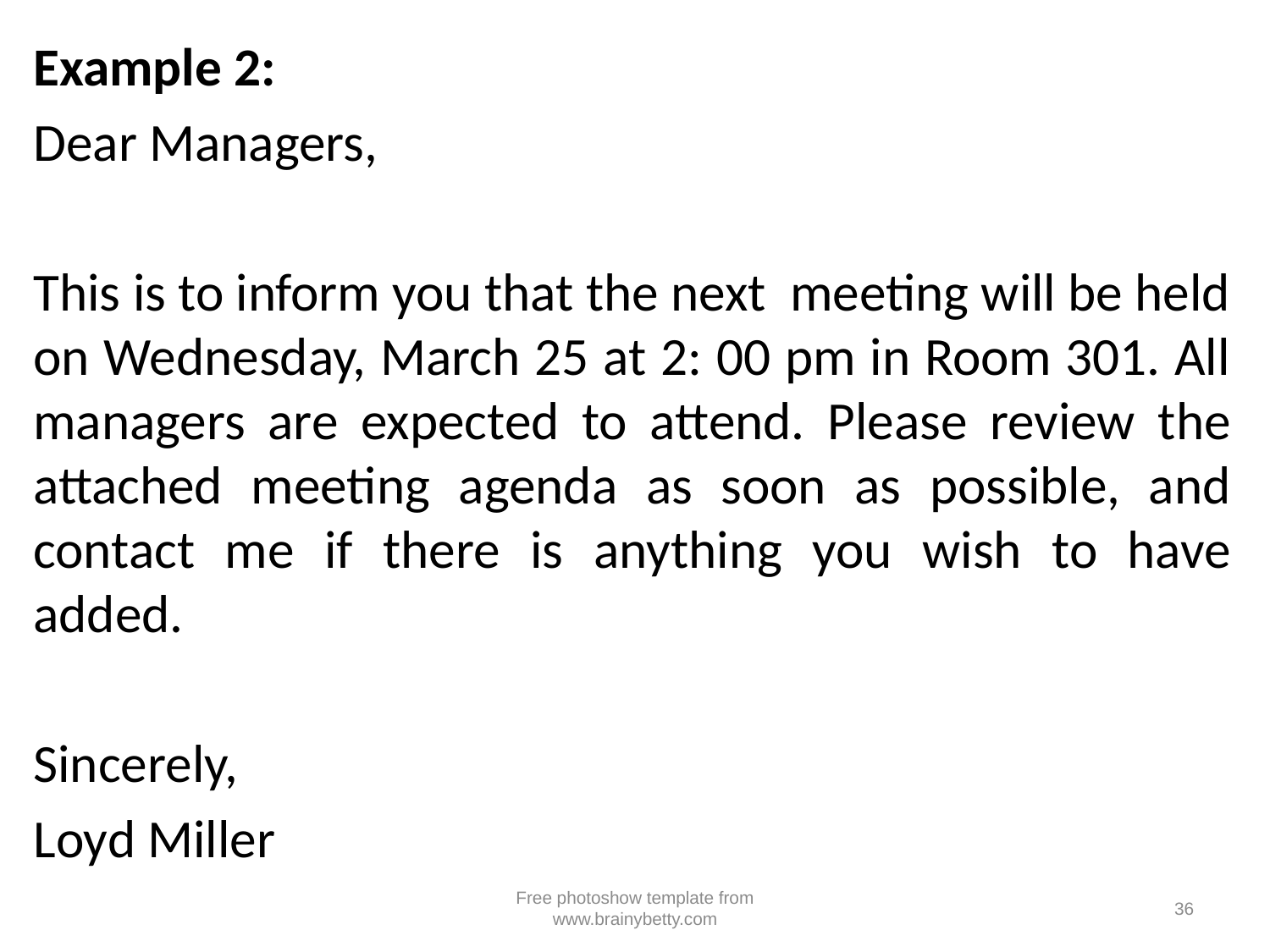

Example 2:
Dear Managers,

This is to inform you that the next  meeting will be held on Wednesday, March 25 at 2: 00 pm in Room 301. All managers are expected to attend. Please review the attached meeting agenda as soon as possible, and contact me if there is anything you wish to have added.

Sincerely,
Loyd Miller

Free photoshow template from www.brainybetty.com
36